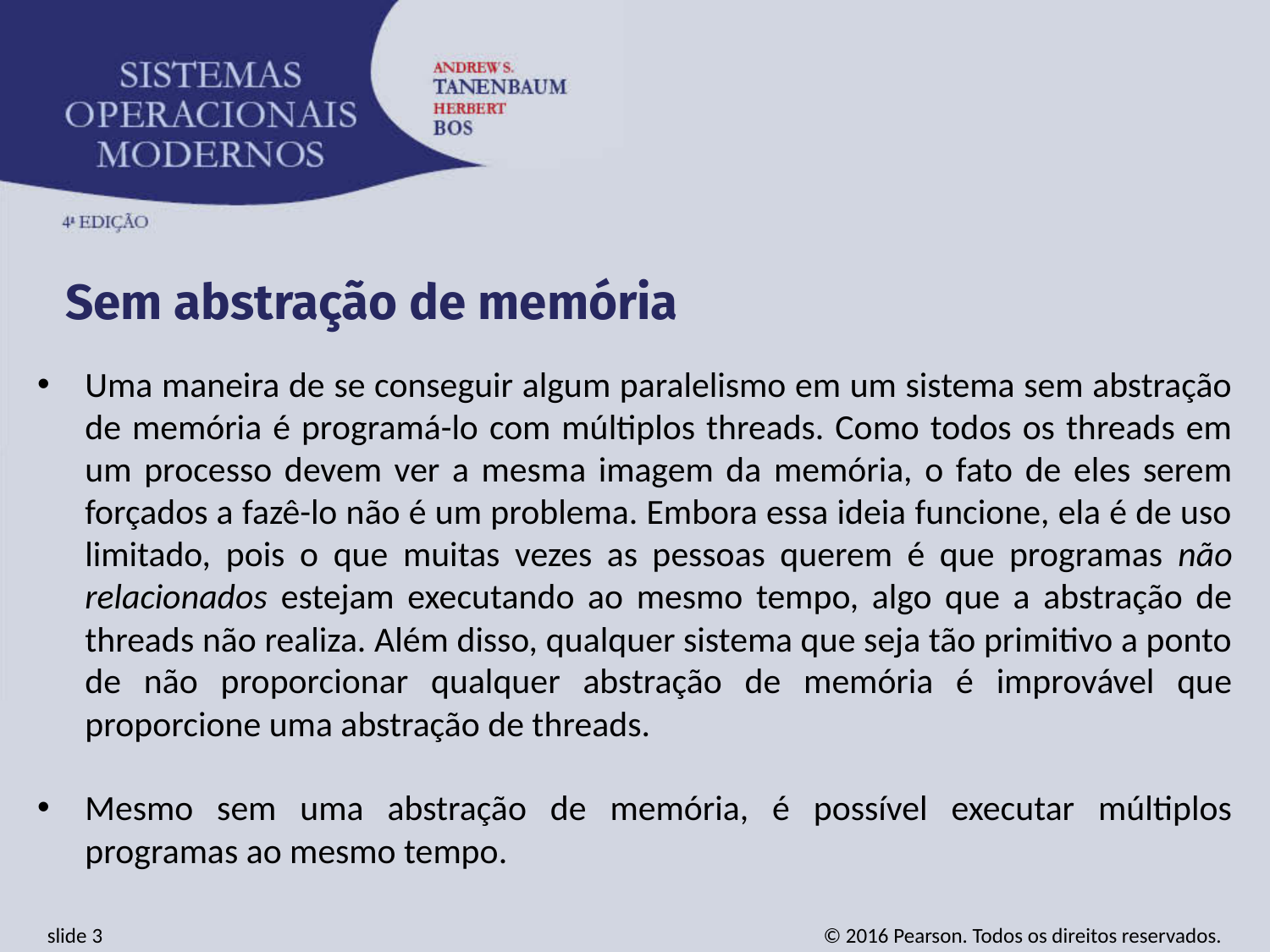

Sem abstração de memória
Uma maneira de se conseguir algum paralelismo em um sistema sem abstração de memória é programá-lo com múltiplos threads. Como todos os threads em um processo devem ver a mesma imagem da memória, o fato de eles serem forçados a fazê-lo não é um problema. Embora essa ideia funcione, ela é de uso limitado, pois o que muitas vezes as pessoas querem é que programas não relacionados estejam executando ao mesmo tempo, algo que a abstração de threads não realiza. Além disso, qualquer sistema que seja tão primitivo a ponto de não proporcionar qualquer abstração de memória é improvável que proporcione uma abstração de threads.

Mesmo sem uma abstração de memória, é possível executar múltiplos programas ao mesmo tempo.